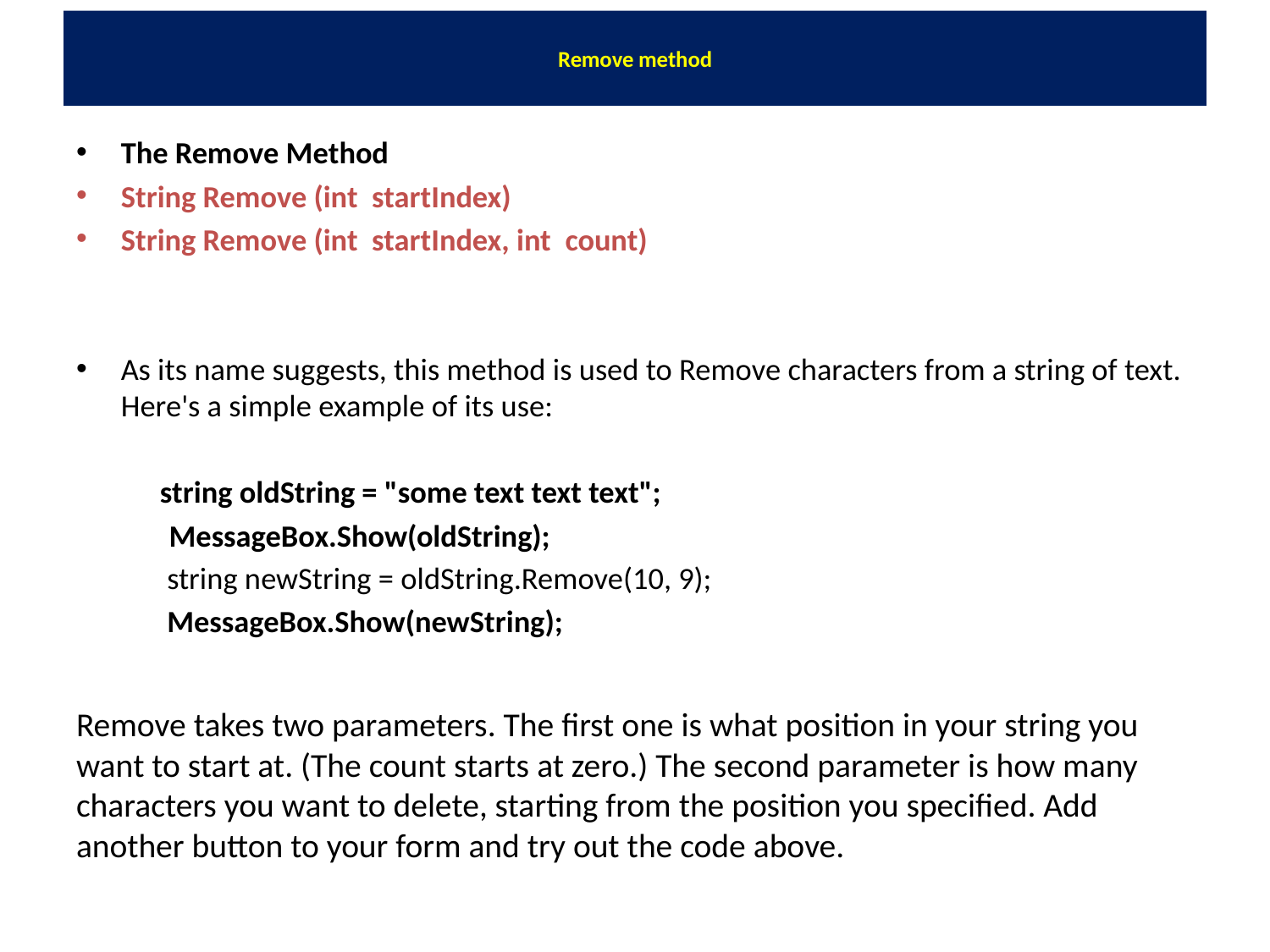

# Remove method
The Remove Method
String Remove (int  startIndex)
String Remove (int  startIndex, int  count)

As its name suggests, this method is used to Remove characters from a string of text. Here's a simple example of its use:

            string oldString = "some text text text";
	MessageBox.Show(oldString);
             string newString = oldString.Remove(10, 9);
             MessageBox.Show(newString);

Remove takes two parameters. The first one is what position in your string you want to start at. (The count starts at zero.) The second parameter is how many characters you want to delete, starting from the position you specified. Add another button to your form and try out the code above.